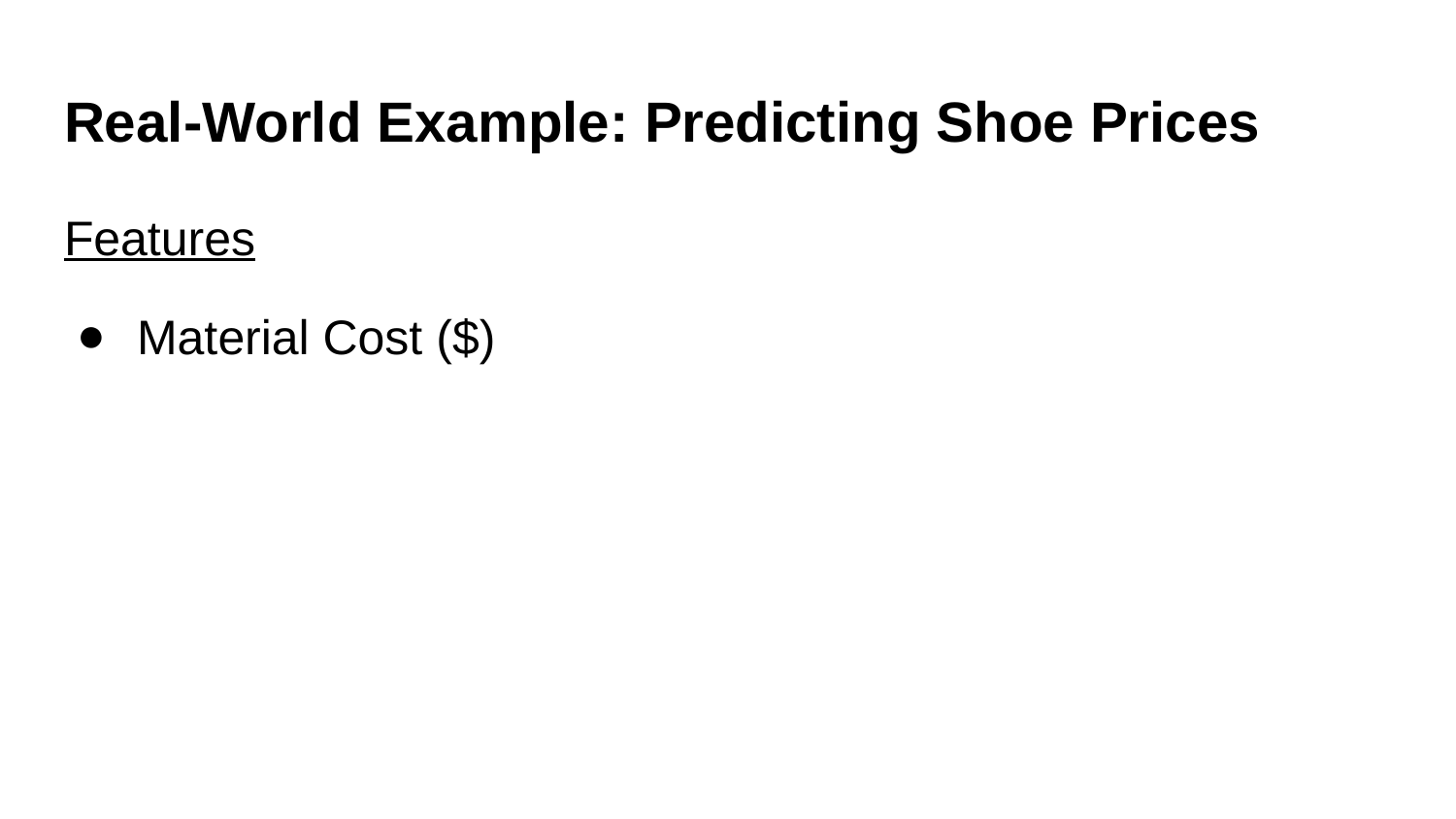

# Real-World Example: Predicting Shoe Prices
Features
Material Cost ($)